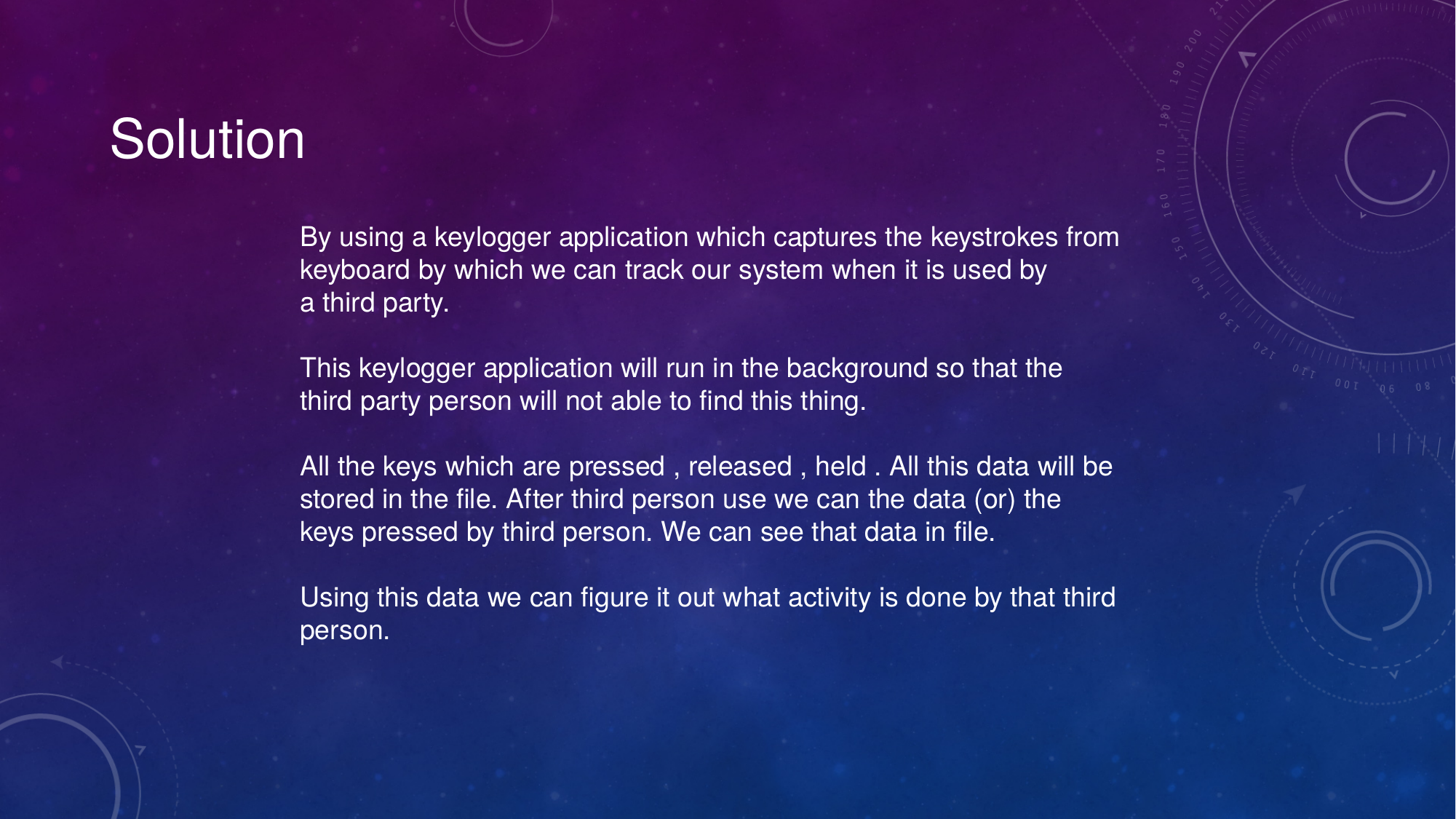

Solution
By using a keylogger application which captures the keystrokes from keyboard by which we can track our system when it is used by
a third party.

This keylogger application will run in the background so that the third party person will not able to find this thing.

All the keys which are pressed , released , held . All this data will be stored in the file. After third person use we can the data (or) the keys pressed by third person. We can see that data in file.

Using this data we can figure it out what activity is done by that third person.